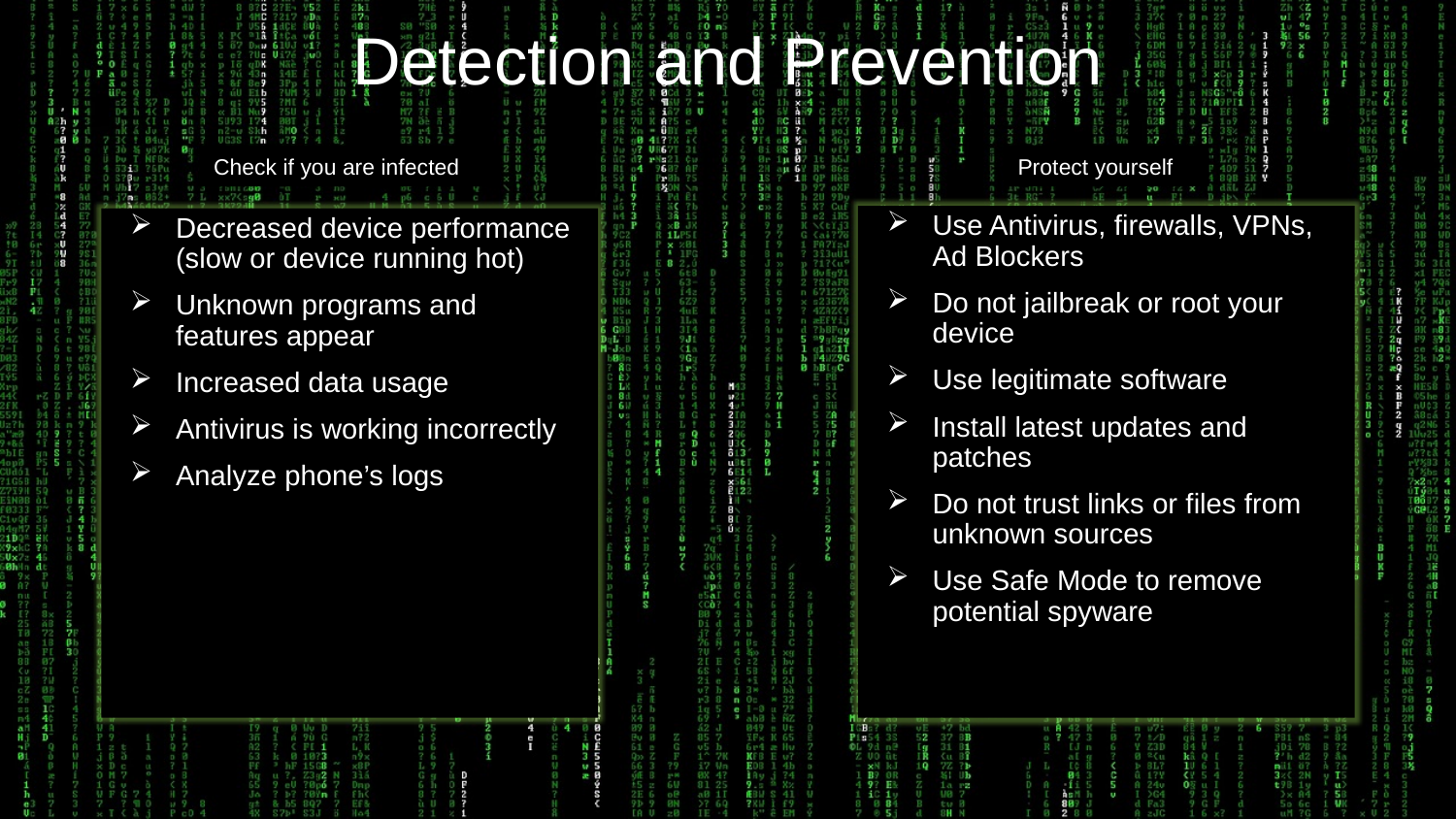

# Detection and Prevention
Check if you are infected
Protect yourself
Use Antivirus, firewalls, VPNs, Ad Blockers
Do not jailbreak or root your device
Use legitimate software
Install latest updates and patches
Do not trust links or files from unknown sources
Use Safe Mode to remove potential spyware

Decreased device performance (slow or device running hot)
Unknown programs and features appear
Increased data usage
Antivirus is working incorrectly
Analyze phone’s logs